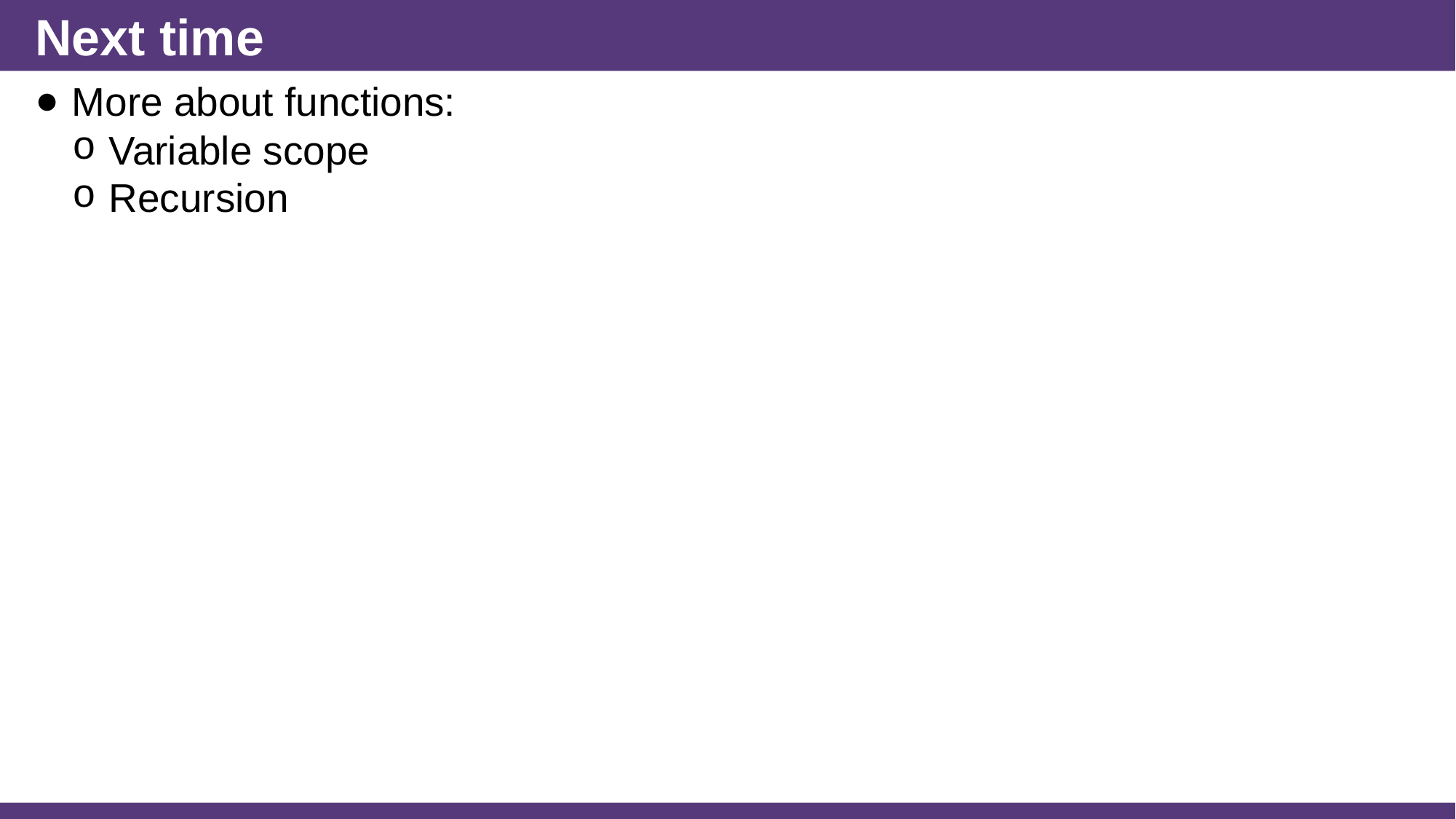

# Next time
More about functions:
Variable scope
Recursion